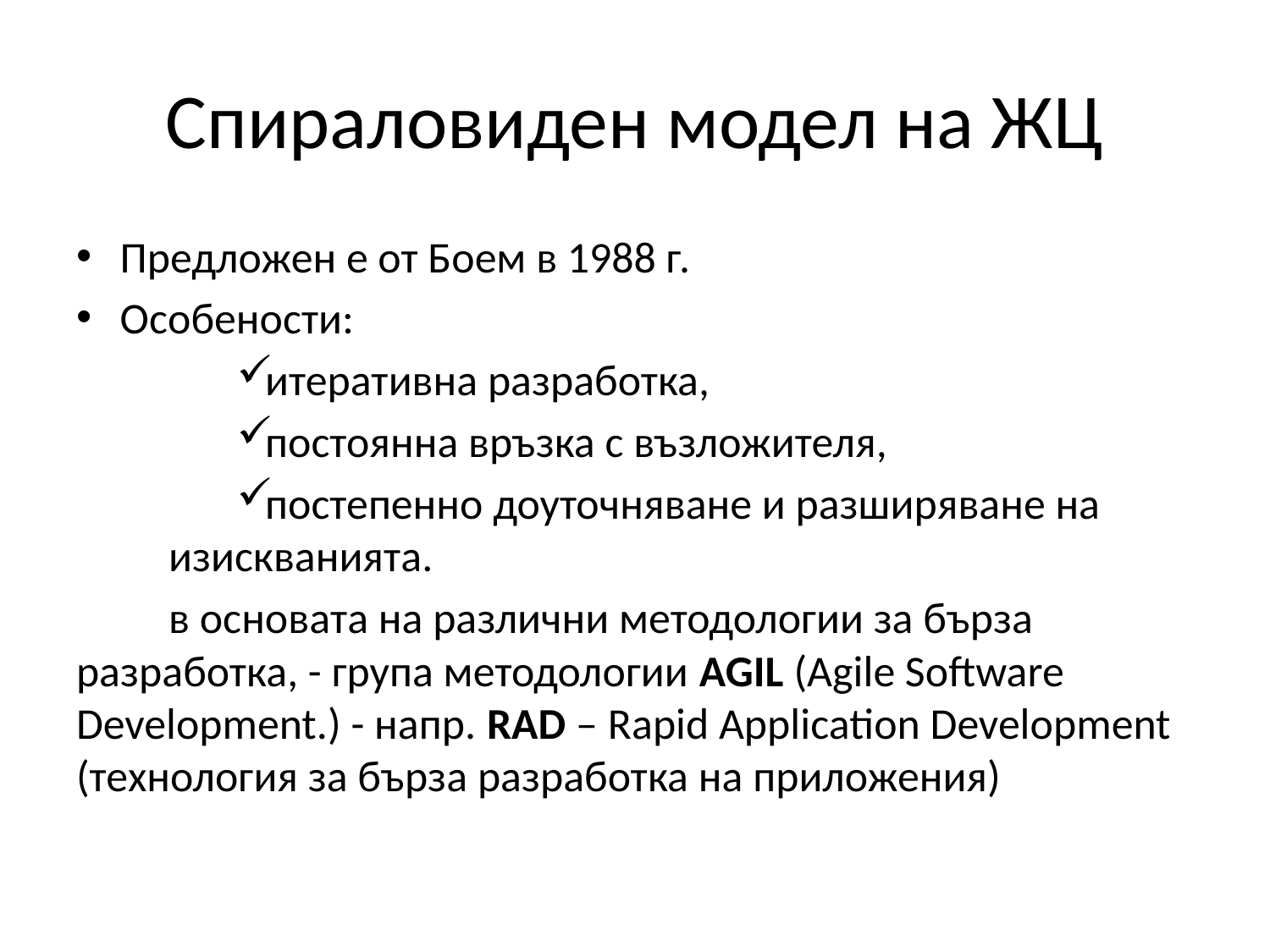

# Спираловиден модел на ЖЦ
Предложен е от Боем в 1988 г.
Особености:
итеративна разработка,
постоянна връзка с възложителя,
постепенно доуточняване и разширяване на изискванията.
в основата на различни методологии за бърза разработка, - група методологии AGIL (Agile Software Development.) - напр. RAD – Rapid Application Development (технология за бърза разработка на приложения)